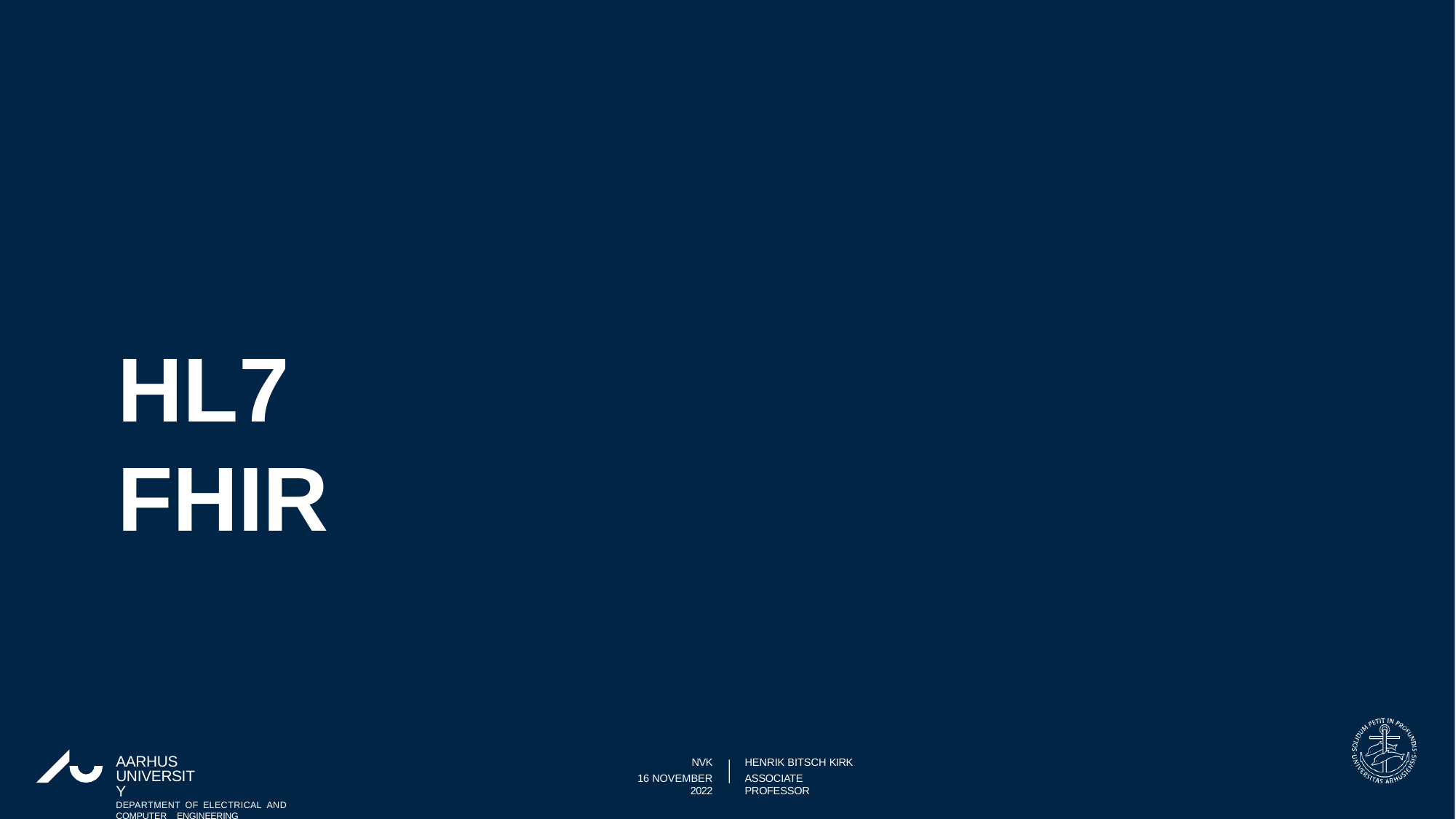

# HL7 FHIR
AARHUS UNIVERSITY
DEPARTMENT OF ELECTRICAL AND COMPUTER ENGINEERING
NVK
16 NOVEMBER 2022
HENRIK BITSCH KIRK
ASSOCIATE PROFESSOR